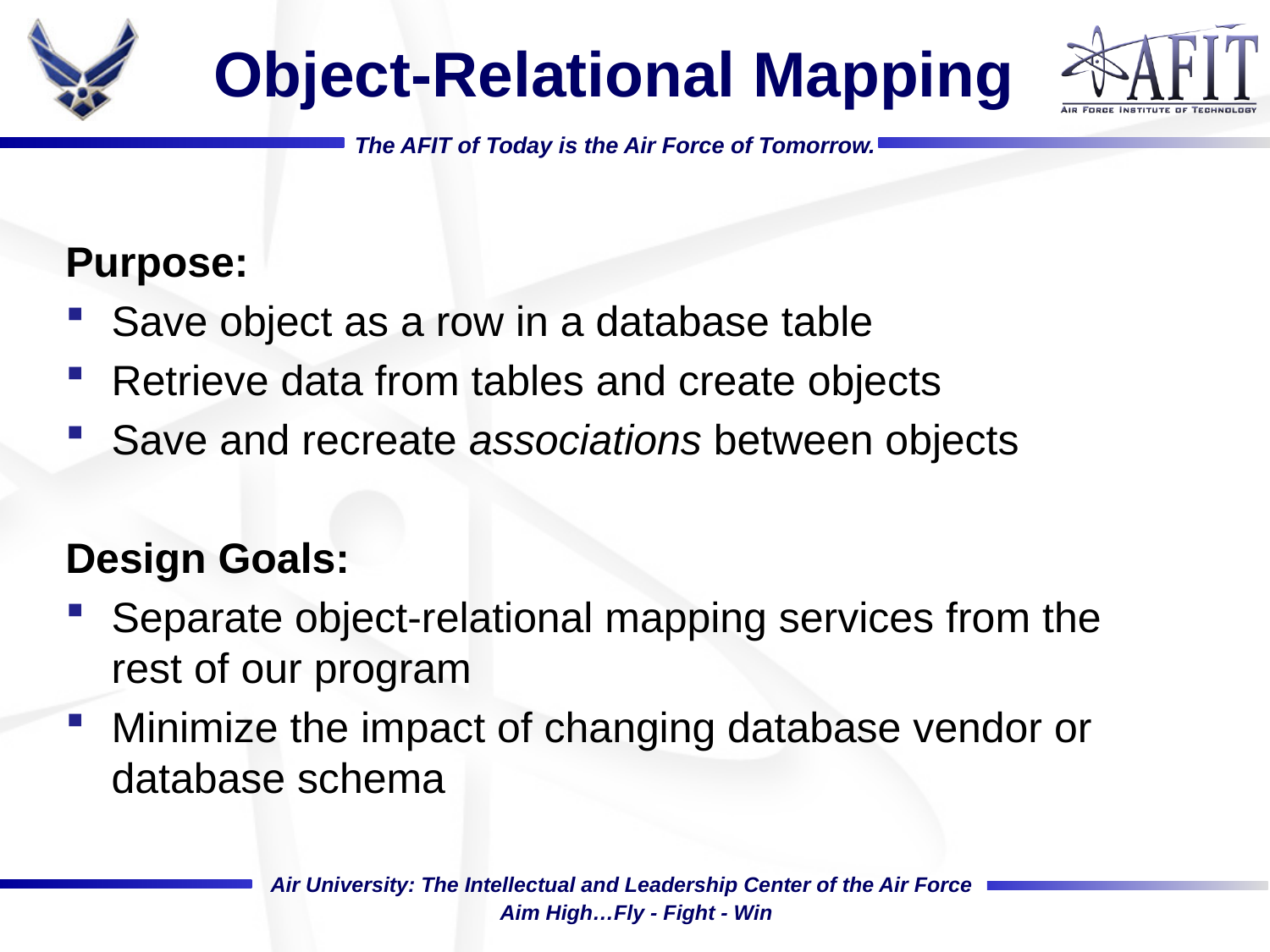

# Object-Relational Mapping
Purpose:
Save object as a row in a database table
Retrieve data from tables and create objects
Save and recreate associations between objects

Design Goals:
Separate object-relational mapping services from the rest of our program
Minimize the impact of changing database vendor or database schema